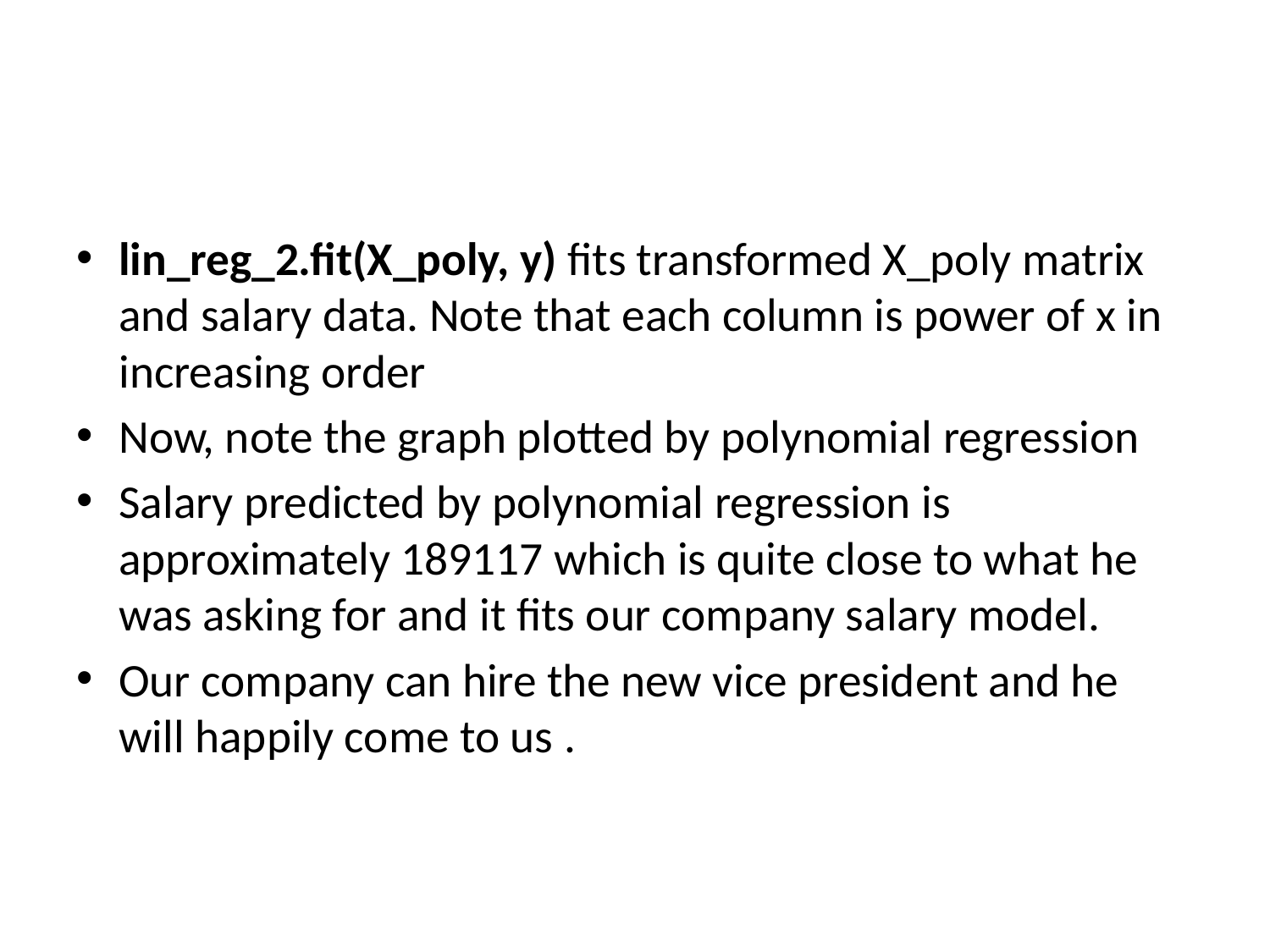

#
lin_reg_2.fit(X_poly, y) fits transformed X_poly matrix and salary data. Note that each column is power of x in increasing order
Now, note the graph plotted by polynomial regression
Salary predicted by polynomial regression is approximately 189117 which is quite close to what he was asking for and it fits our company salary model.
Our company can hire the new vice president and he will happily come to us .